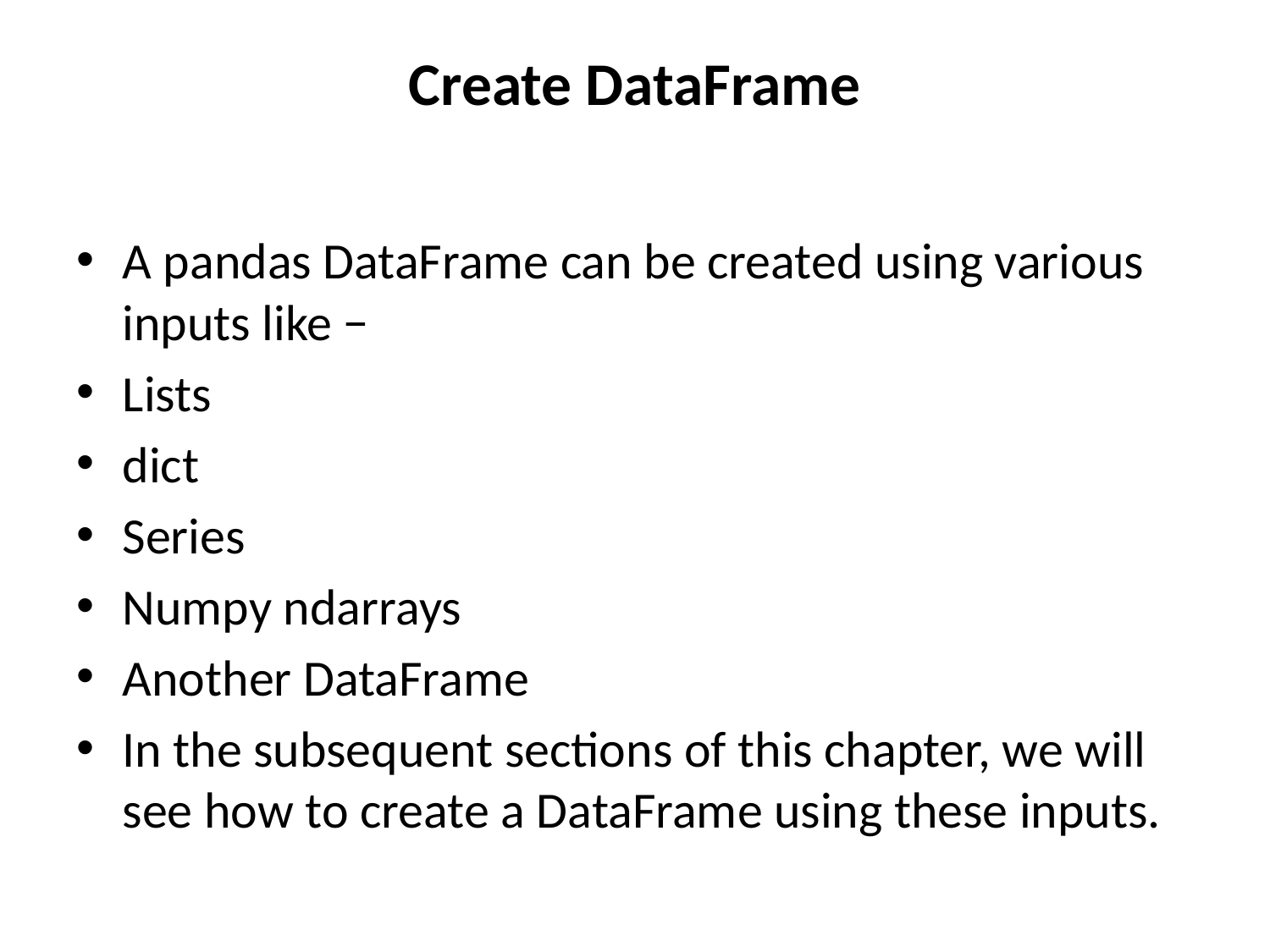

# Create DataFrame
A pandas DataFrame can be created using various inputs like −
Lists
dict
Series
Numpy ndarrays
Another DataFrame
In the subsequent sections of this chapter, we will see how to create a DataFrame using these inputs.